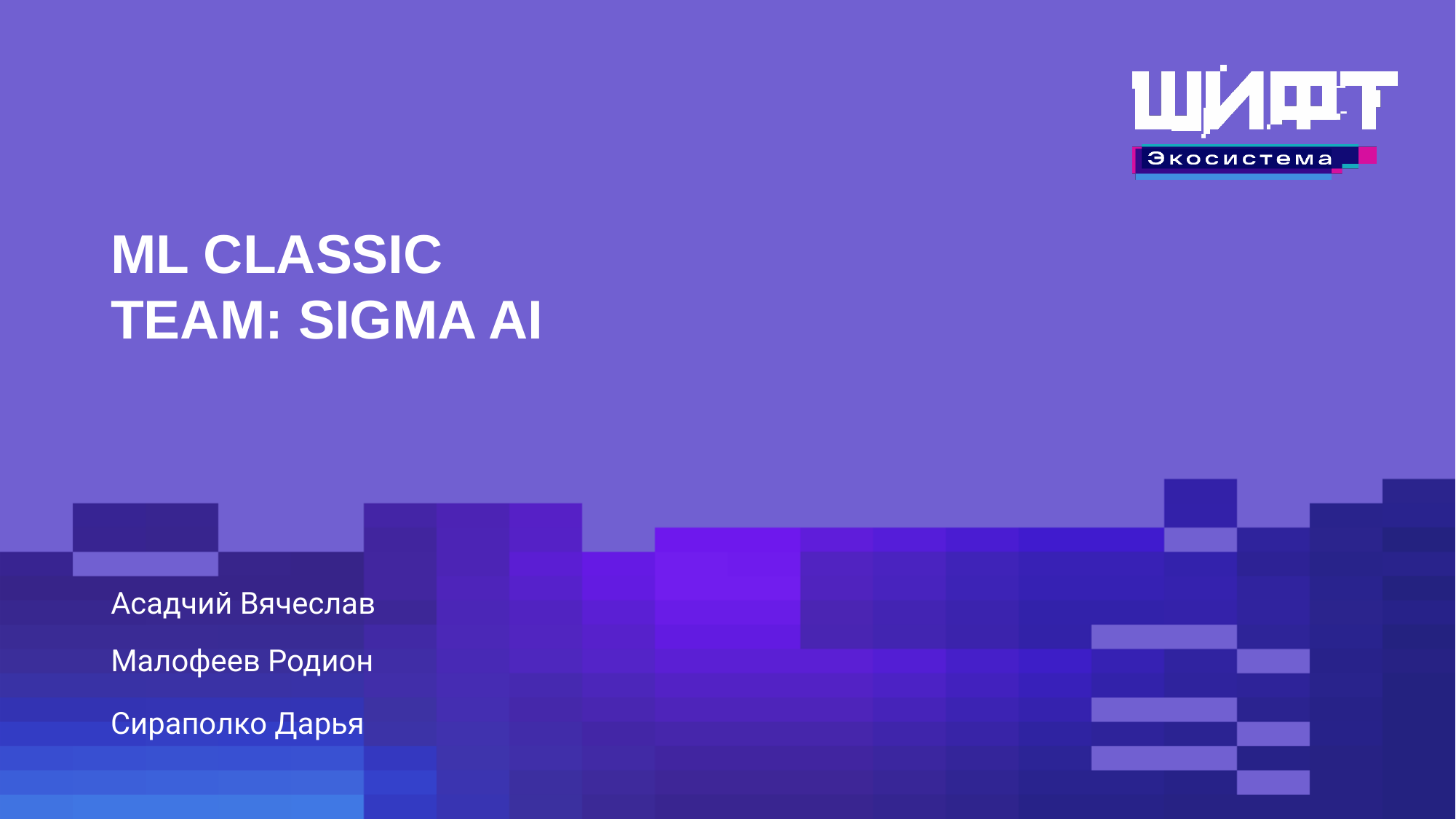

# ML CLASSIC TEAM: SIGMA AI
Асадчий Вячеслав
Малофеев Родион
Сираполко Дарья